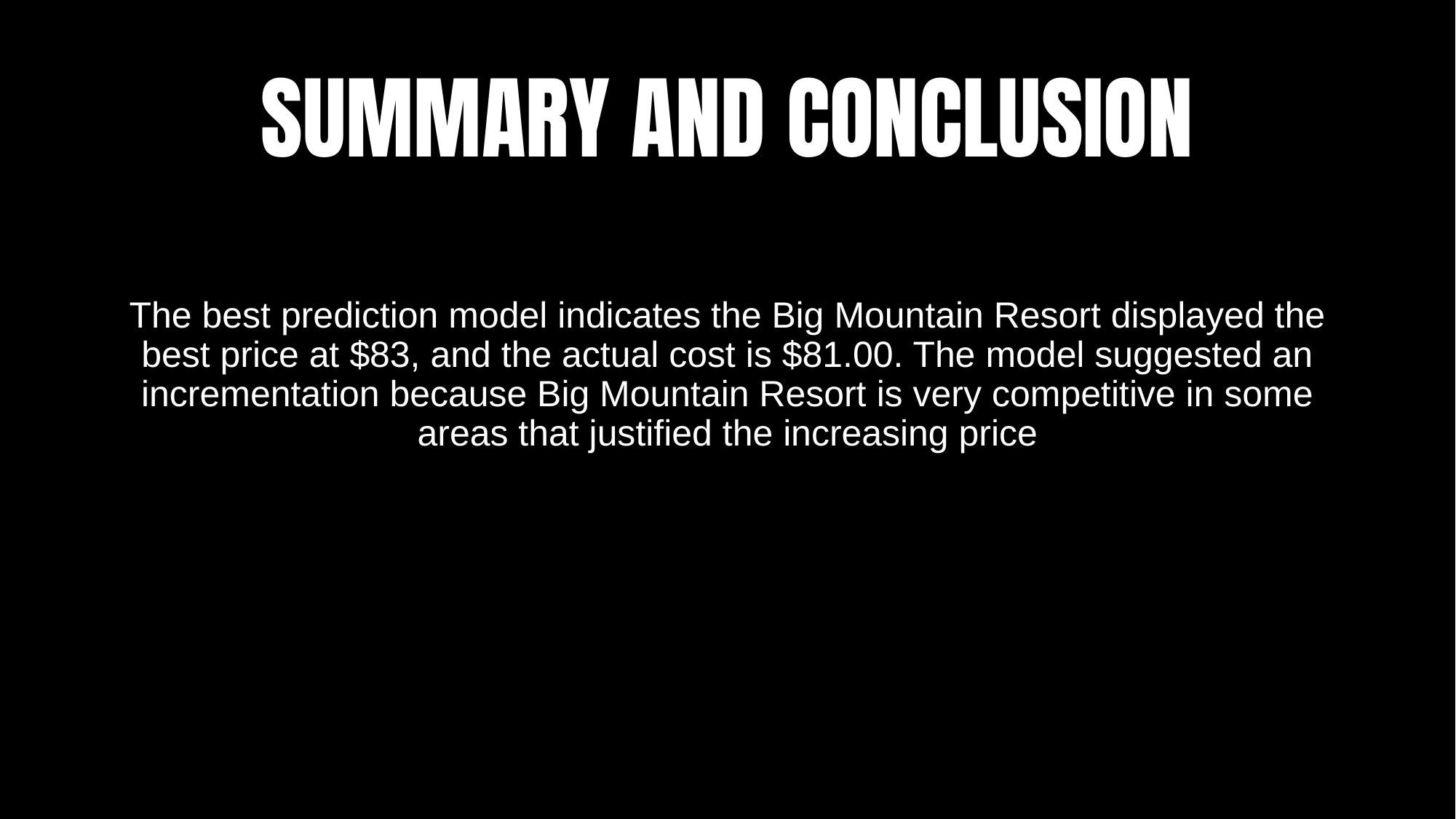

# SUMMARY AND CONCLUSION
The best prediction model indicates the Big Mountain Resort displayed the best price at $83, and the actual cost is $81.00. The model suggested an incrementation because Big Mountain Resort is very competitive in some areas that justified the increasing price